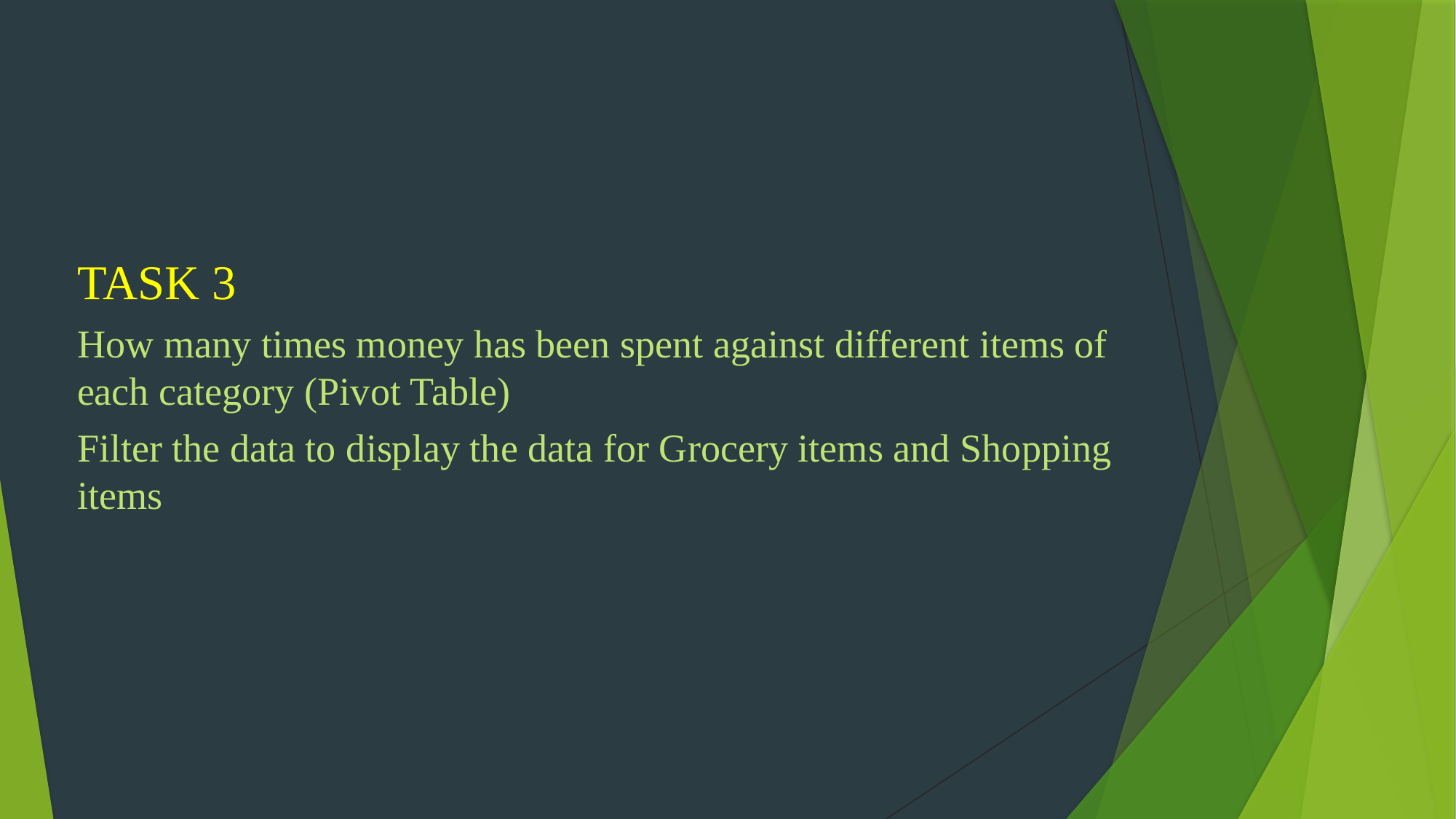

TASK 3
How many times money has been spent against different items of each category (Pivot Table)
Filter the data to display the data for Grocery items and Shopping items